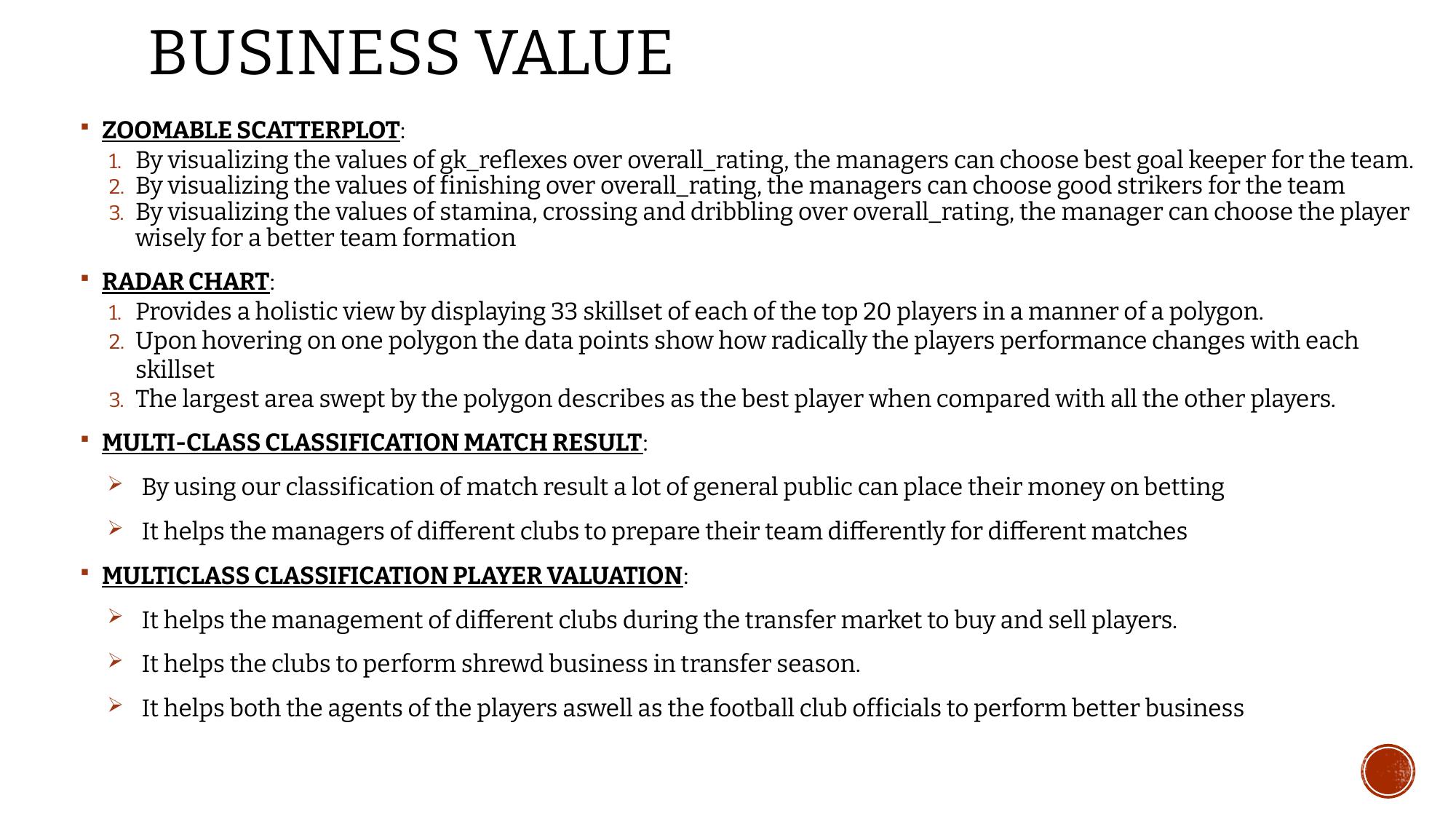

# BUSINESS VALUE
ZOOMABLE SCATTERPLOT:
By visualizing the values of gk_reflexes over overall_rating, the managers can choose best goal keeper for the team.
By visualizing the values of finishing over overall_rating, the managers can choose good strikers for the team
By visualizing the values of stamina, crossing and dribbling over overall_rating, the manager can choose the player wisely for a better team formation
RADAR CHART:
Provides a holistic view by displaying 33 skillset of each of the top 20 players in a manner of a polygon.
Upon hovering on one polygon the data points show how radically the players performance changes with each skillset
The largest area swept by the polygon describes as the best player when compared with all the other players.
MULTI-CLASS CLASSIFICATION MATCH RESULT:
By using our classification of match result a lot of general public can place their money on betting
It helps the managers of different clubs to prepare their team differently for different matches
MULTICLASS CLASSIFICATION PLAYER VALUATION:
It helps the management of different clubs during the transfer market to buy and sell players.
It helps the clubs to perform shrewd business in transfer season.
It helps both the agents of the players aswell as the football club officials to perform better business